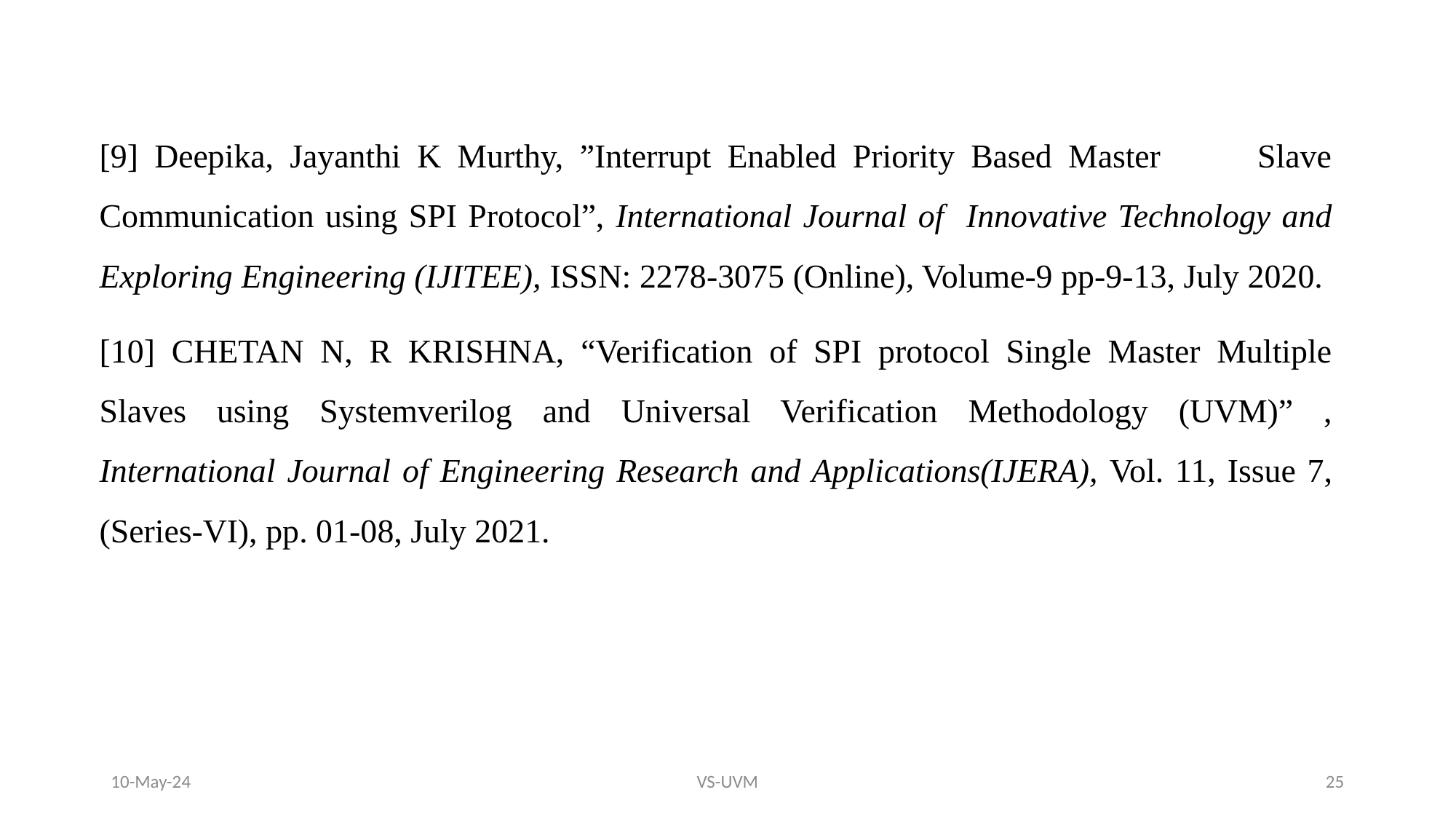

[9] Deepika, Jayanthi K Murthy, ”Interrupt Enabled Priority Based Master      Slave Communication using SPI Protocol”, International Journal of  Innovative Technology and Exploring Engineering (IJITEE), ISSN: 2278-3075 (Online), Volume-9 pp-9-13, July 2020.
[10] CHETAN N, R KRISHNA, “Verification of SPI protocol Single Master Multiple Slaves using Systemverilog and Universal Verification Methodology (UVM)” , International Journal of Engineering Research and Applications(IJERA), Vol. 11, Issue 7, (Series-VI), pp. 01-08, July 2021.
10-May-24
VS-UVM
25